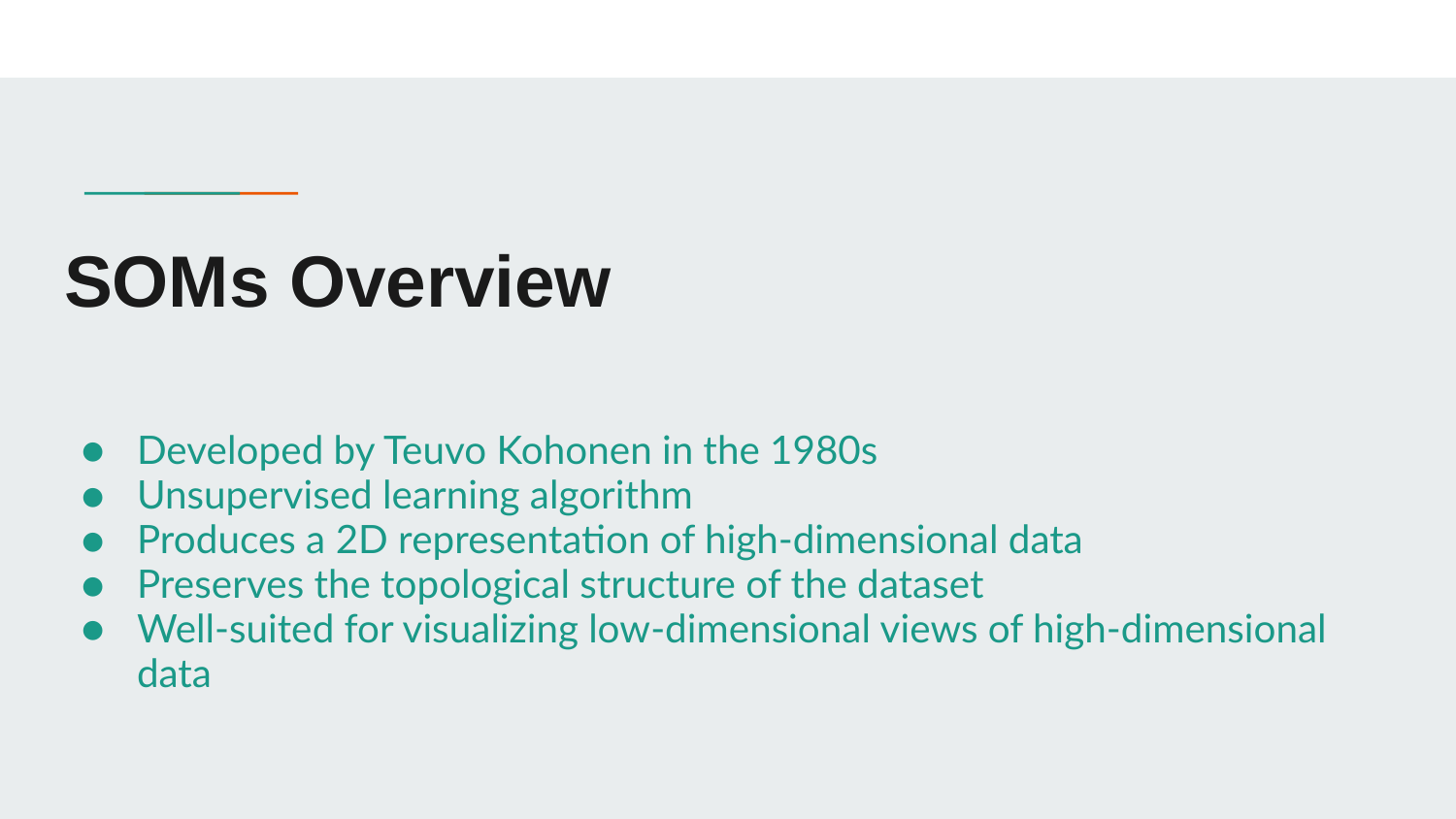

# SOMs Overview

Developed by Teuvo Kohonen in the 1980s
Unsupervised learning algorithm
Produces a 2D representation of high-dimensional data
Preserves the topological structure of the dataset
Well-suited for visualizing low-dimensional views of high-dimensional data